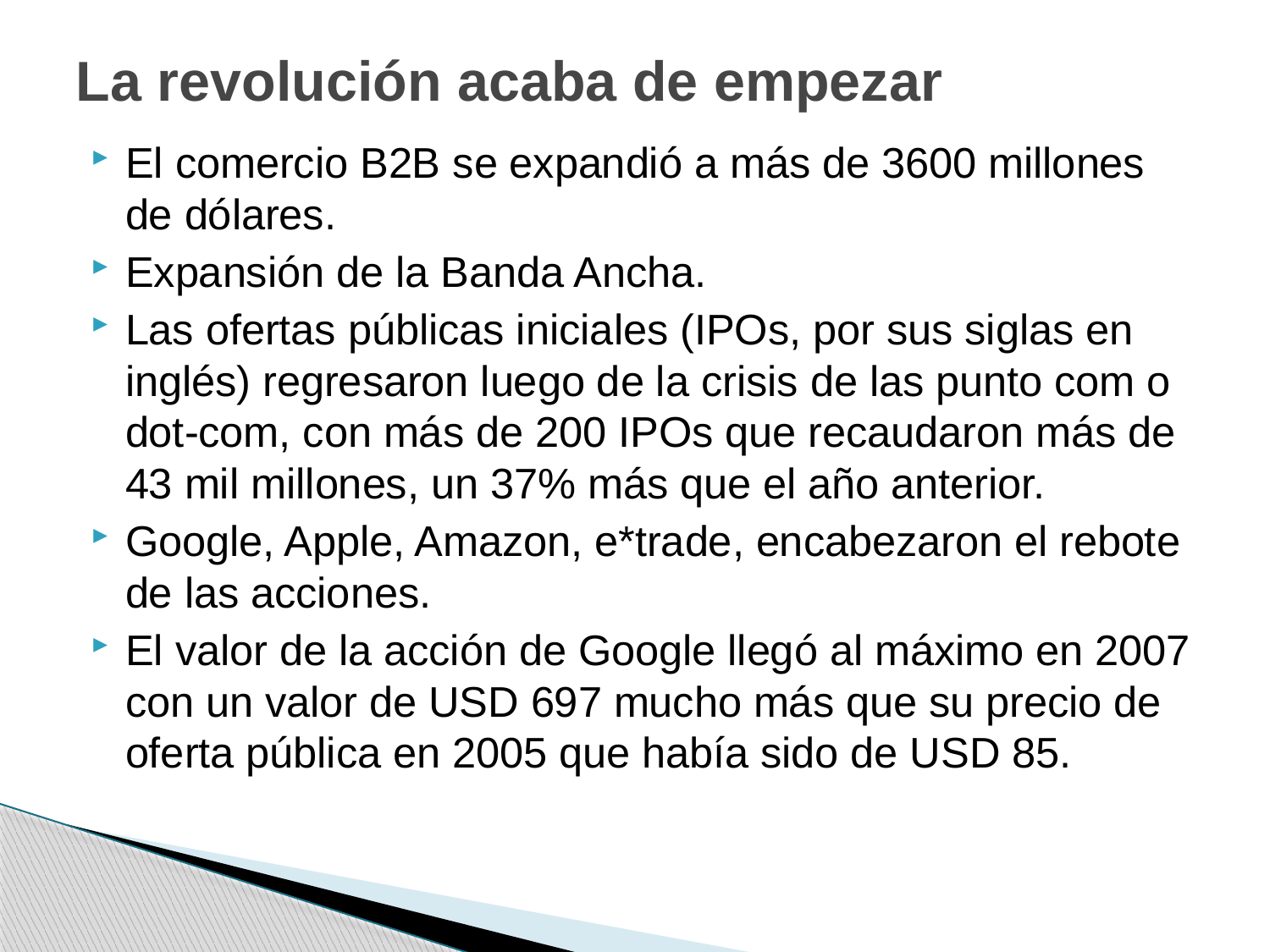

# La revolución acaba de empezar
El comercio B2B se expandió a más de 3600 millones de dólares.
Expansión de la Banda Ancha.
Las ofertas públicas iniciales (IPOs, por sus siglas en inglés) regresaron luego de la crisis de las punto com o dot-com, con más de 200 IPOs que recaudaron más de 43 mil millones, un 37% más que el año anterior.
Google, Apple, Amazon, e*trade, encabezaron el rebote de las acciones.
El valor de la acción de Google llegó al máximo en 2007 con un valor de USD 697 mucho más que su precio de oferta pública en 2005 que había sido de USD 85.